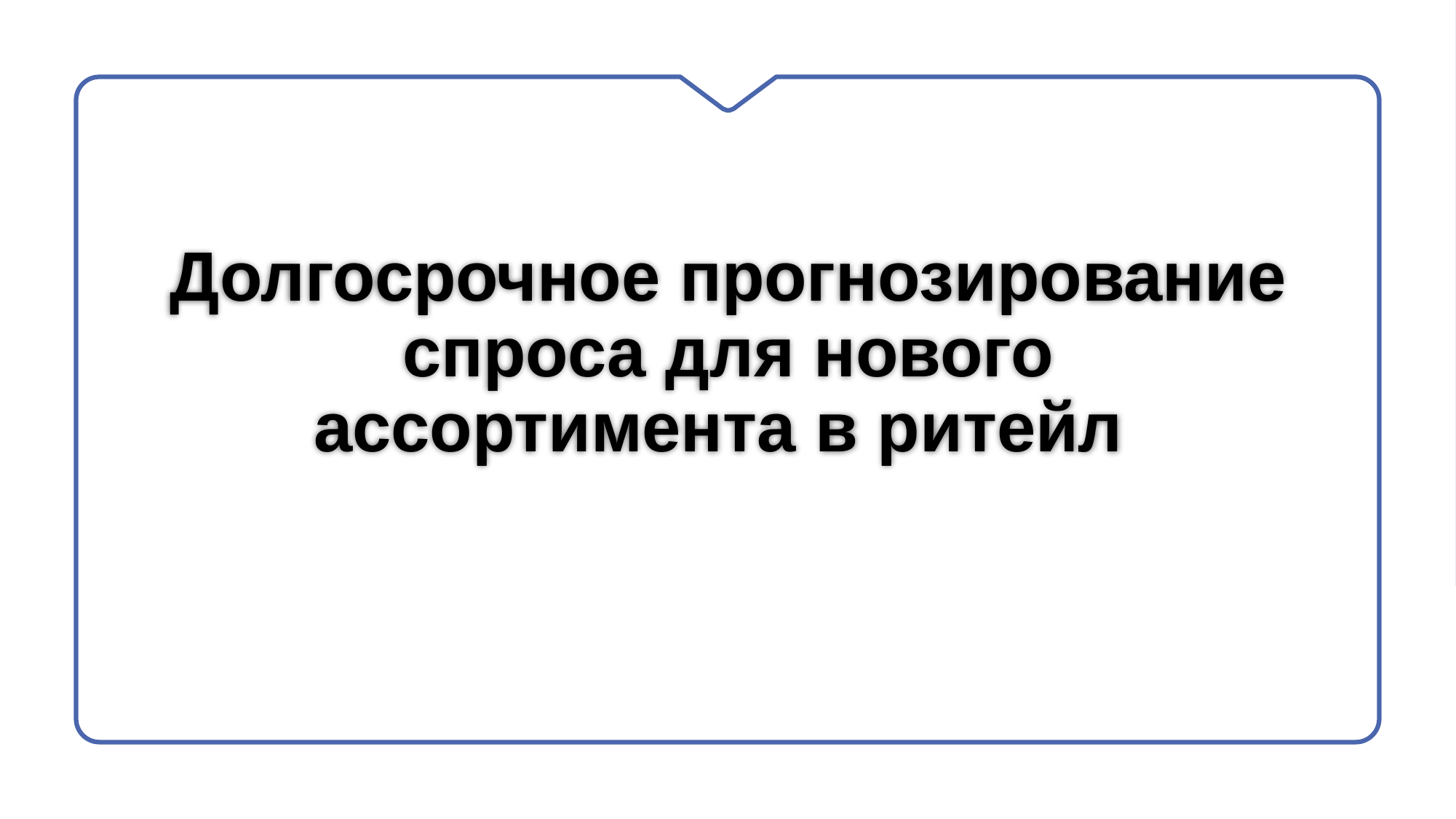

# Долгосрочное прогнозирование спроса для нового ассортимента в ритейл